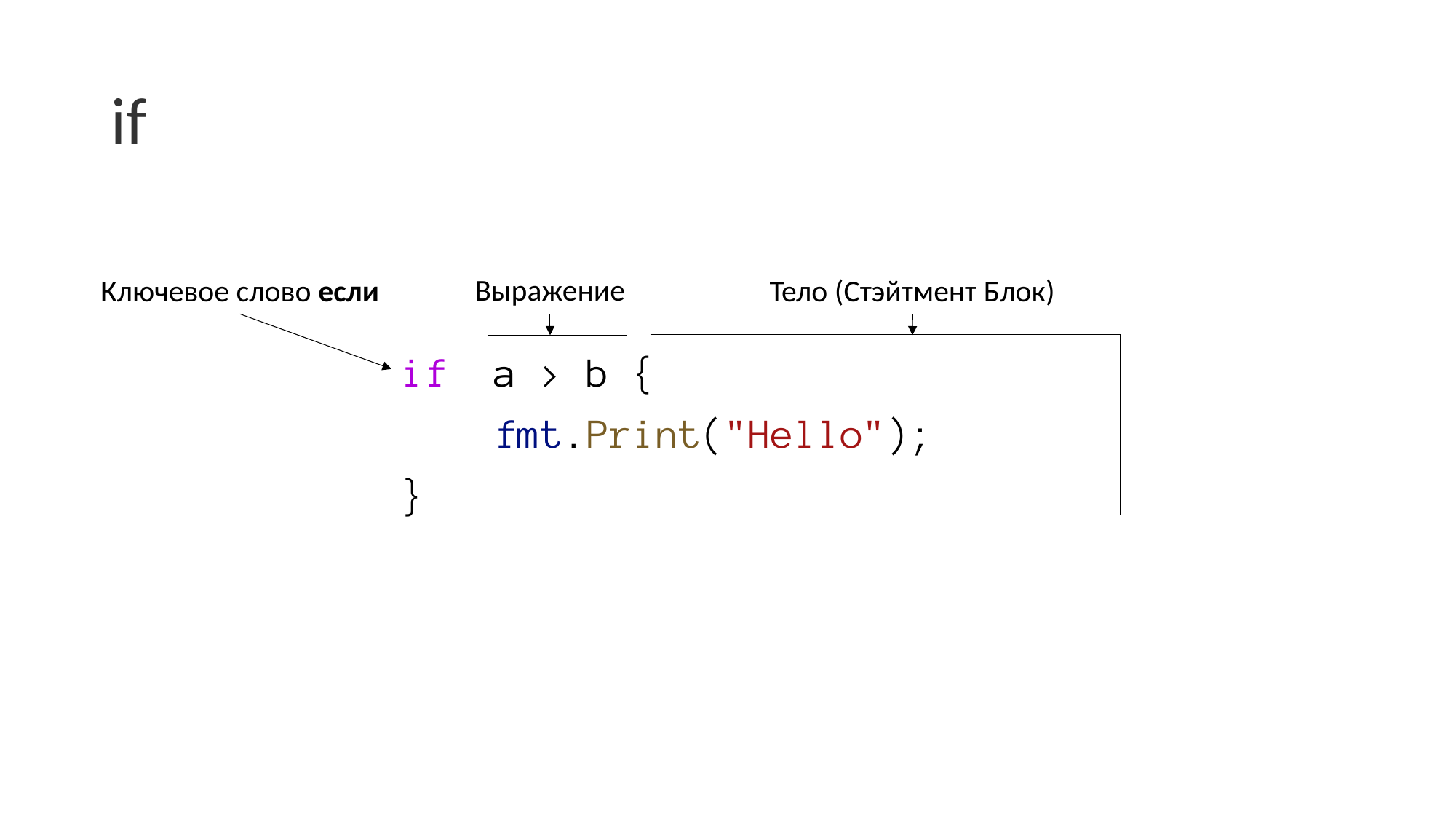

# if

if  a > b {
    fmt.Print("Hello");
}

Выражение
Ключевое слово если
Тело (Стэйтмент Блок)